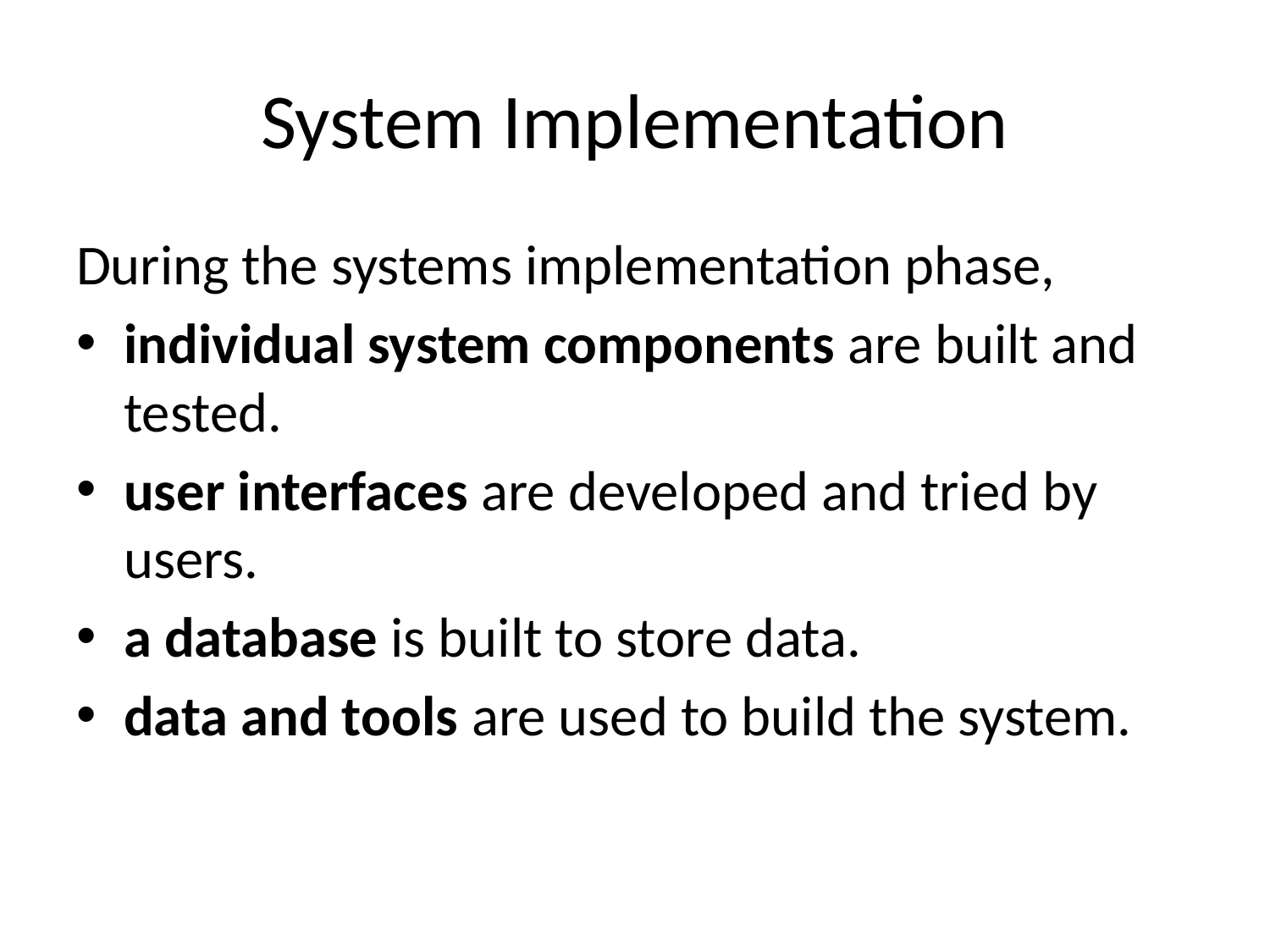

# System Implementation
During the systems implementation phase,
individual system components are built and tested.
user interfaces are developed and tried by users.
a database is built to store data.
data and tools are used to build the system.